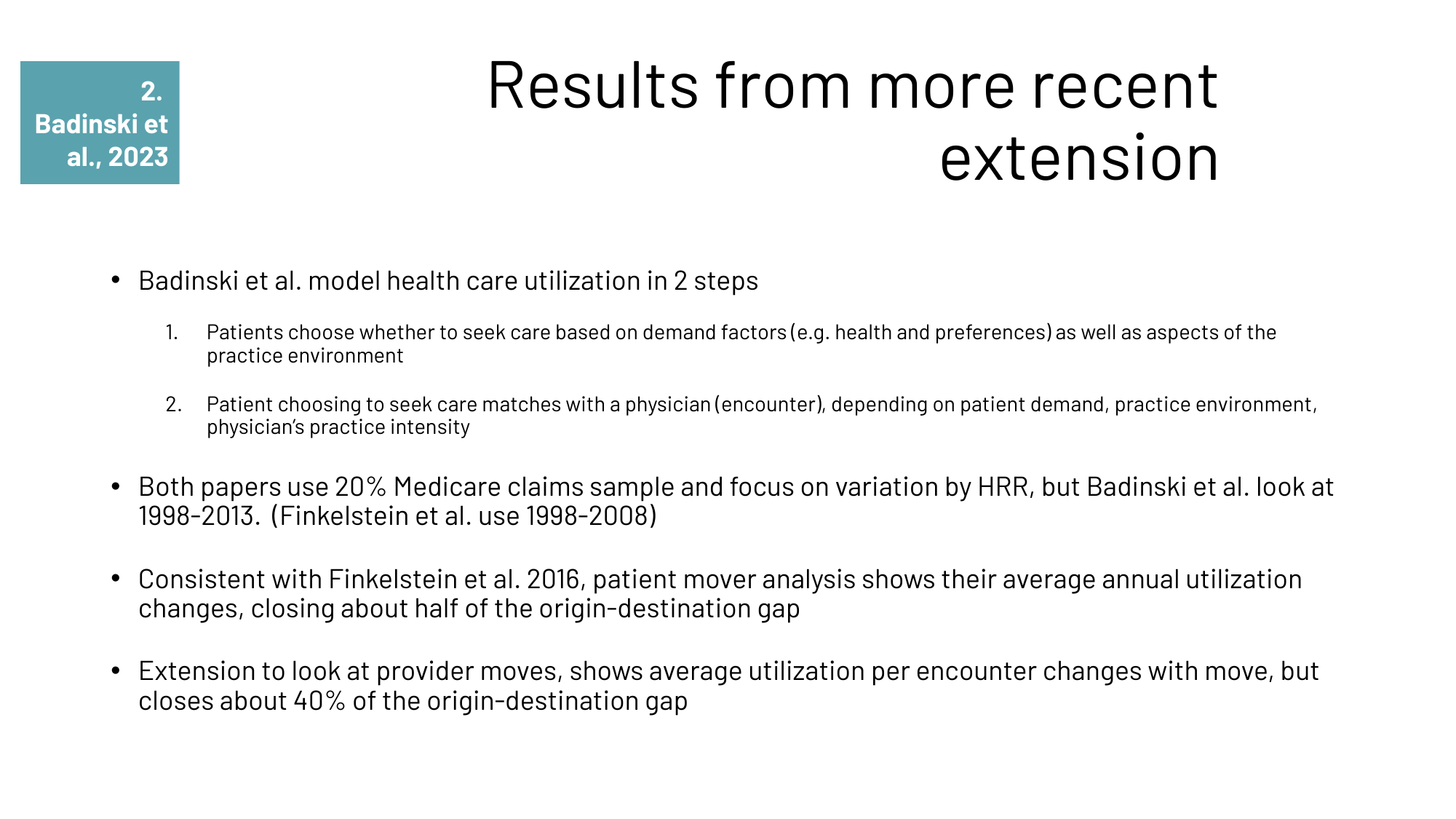

# Results from more recent extension
2.
Badinski et al., 2023
Badinski et al. model health care utilization in 2 steps
Patients choose whether to seek care based on demand factors (e.g. health and preferences) as well as aspects of the practice environment
Patient choosing to seek care matches with a physician (encounter), depending on patient demand, practice environment, physician’s practice intensity
Both papers use 20% Medicare claims sample and focus on variation by HRR, but Badinski et al. look at 1998-2013.  (Finkelstein et al. use 1998-2008)
Consistent with Finkelstein et al. 2016, patient mover analysis shows their average annual utilization  changes, closing about half of the origin-destination gap
Extension to look at provider moves, shows average utilization per encounter changes with move, but closes about 40% of the origin-destination gap